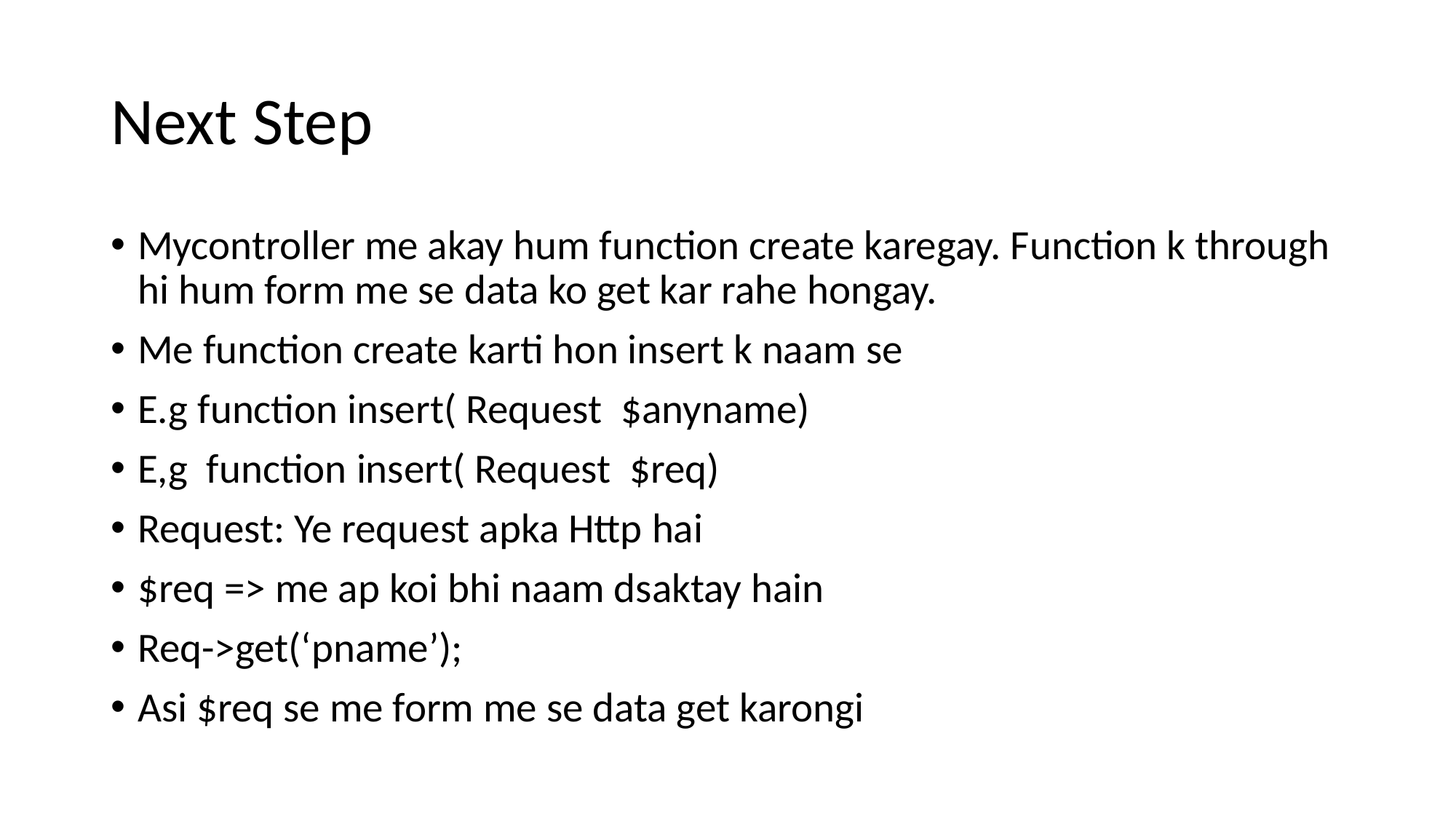

# Next Step
Mycontroller me akay hum function create karegay. Function k through hi hum form me se data ko get kar rahe hongay.
Me function create karti hon insert k naam se
E.g function insert( Request  $anyname)
E,g  function insert( Request  $req)
Request: Ye request apka Http hai
$req => me ap koi bhi naam dsaktay hain
Req->get(‘pname’);
Asi $req se me form me se data get karongi